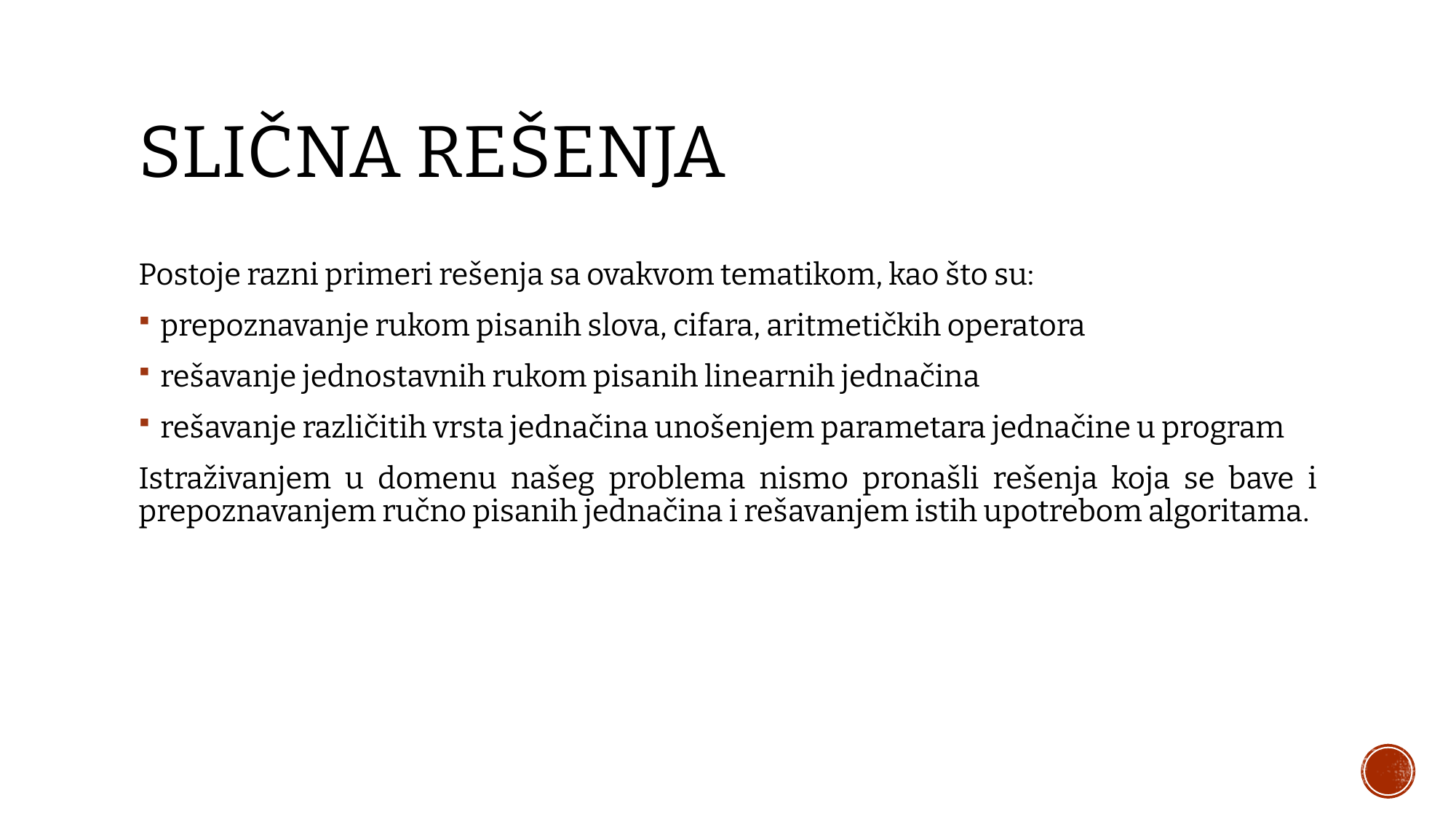

# Slična rešenja
Postoje razni primeri rešenja sa ovakvom tematikom, kao što su:
prepoznavanje rukom pisanih slova, cifara, aritmetičkih operatora
rešavanje jednostavnih rukom pisanih linearnih jednačina
rešavanje različitih vrsta jednačina unošenjem parametara jednačine u program
Istraživanjem u domenu našeg problema nismo pronašli rešenja koja se bave i prepoznavanjem ručno pisanih jednačina i rešavanjem istih upotrebom algoritama.